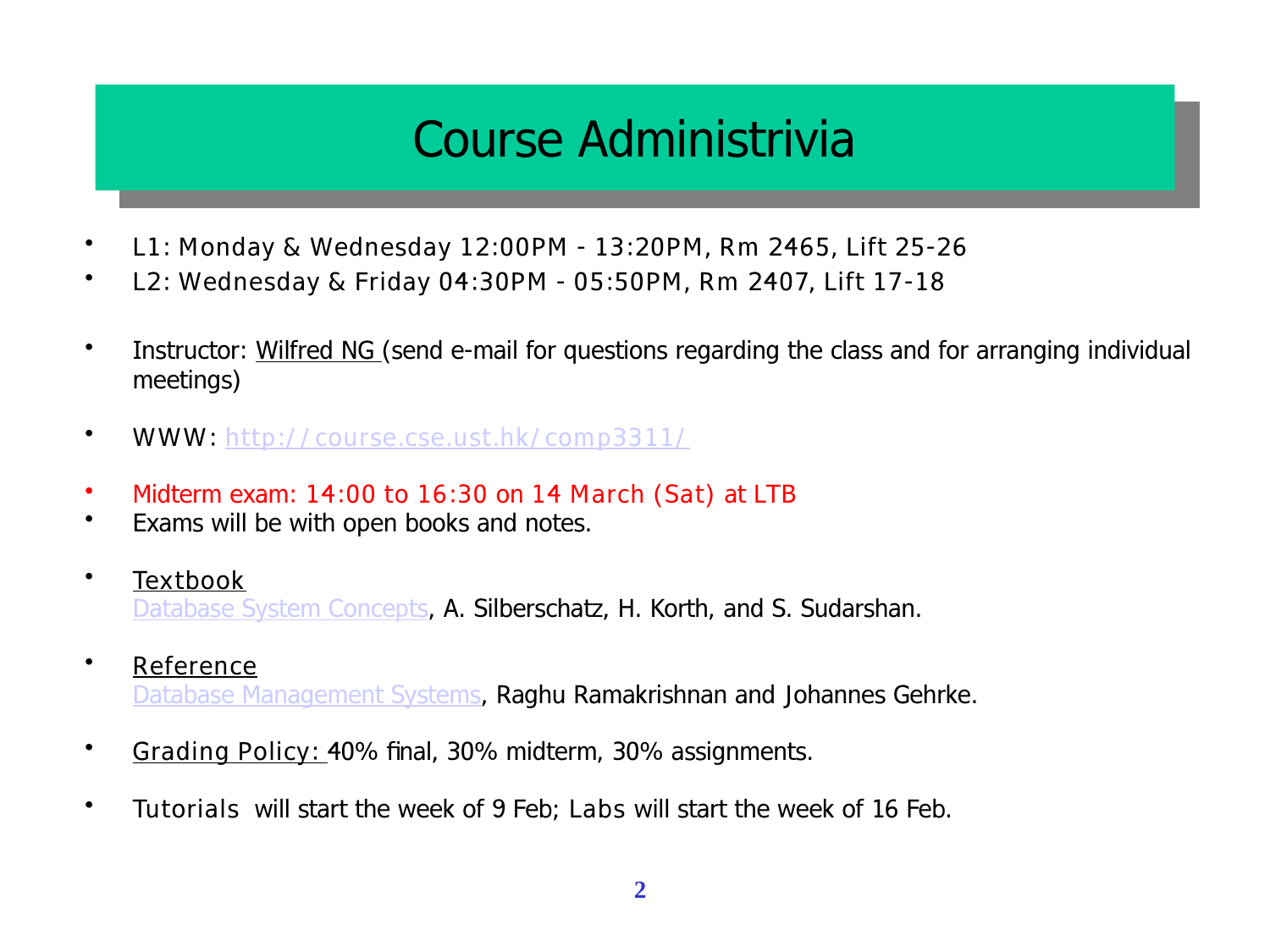

# Course Administrivia
L1: Monday & Wednesday 12:00PM - 13:20PM, Rm 2465, Lift 25-26
L2: Wednesday & Friday 04:30PM - 05:50PM, Rm 2407, Lift 17-18

Instructor: Wilfred NG (send e-mail for questions regarding the class and for arranging individual meetings)

WWW: http://course.cse.ust.hk/comp3311/

Midterm exam: 14:00 to 16:30 on 14 March (Sat) at LTB
Exams will be with open books and notes.

Textbook
	Database System Concepts, A. Silberschatz, H. Korth, and S. Sudarshan.

Reference
	Database Management Systems, Raghu Ramakrishnan and Johannes Gehrke.

Grading Policy: 40% final, 30% midterm, 30% assignments.

Tutorials  will start the week of 9 Feb; Labs will start the week of 16 Feb.
2